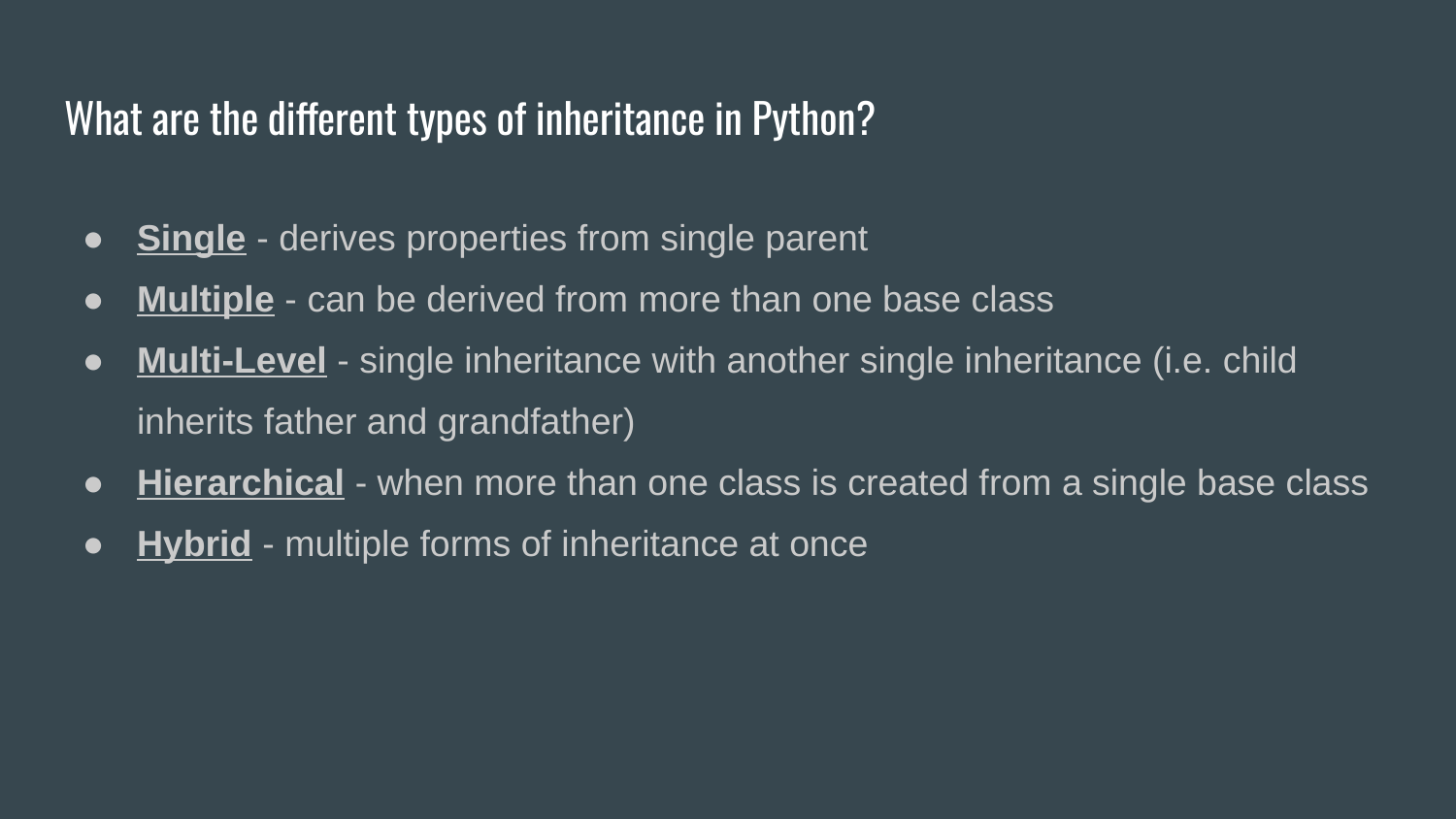

# What are the different types of inheritance in Python?
Single - derives properties from single parent
Multiple - can be derived from more than one base class
Multi-Level - single inheritance with another single inheritance (i.e. child inherits father and grandfather)
Hierarchical - when more than one class is created from a single base class
Hybrid - multiple forms of inheritance at once